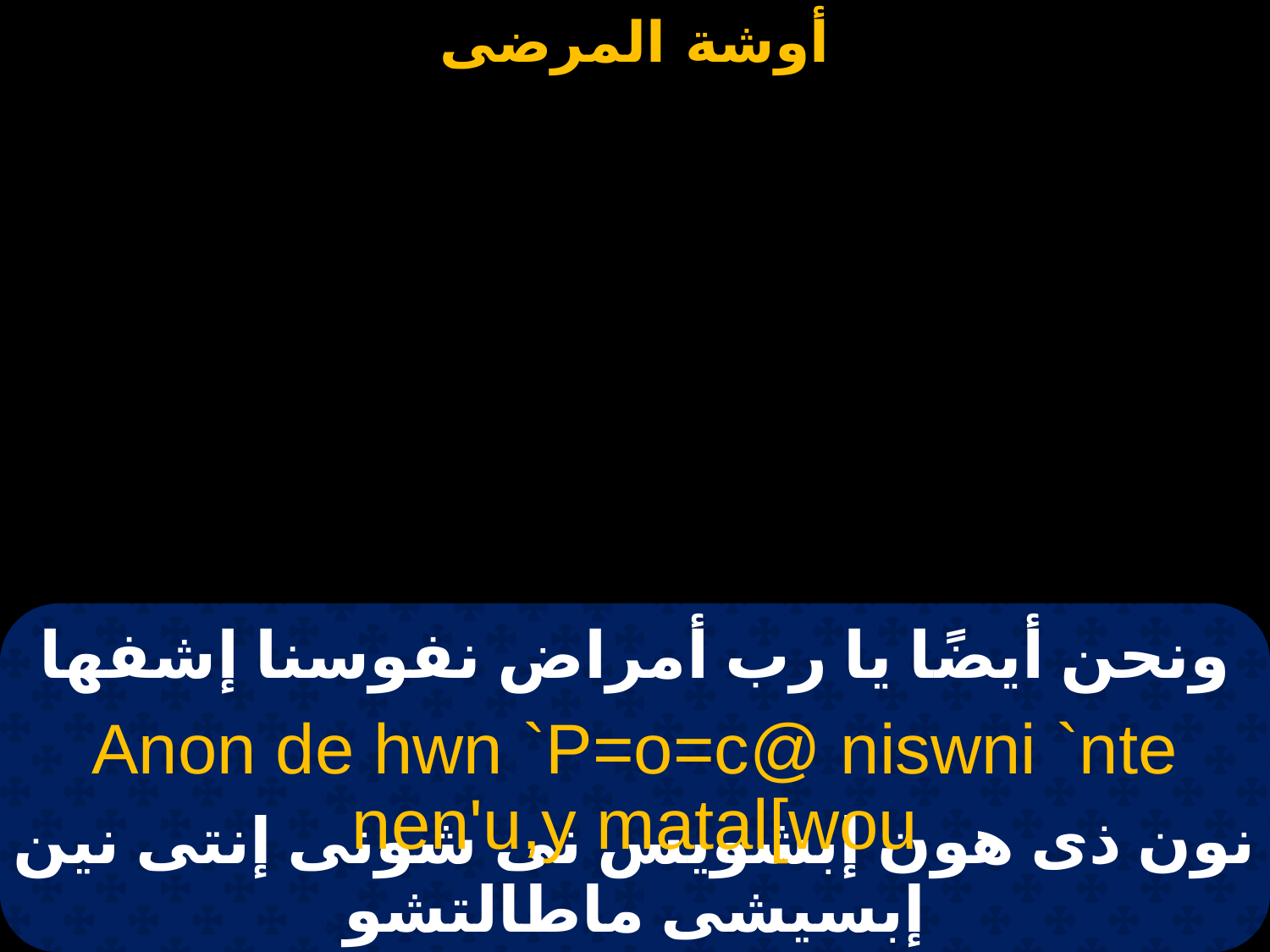

# ونحن أيضًا يا رب أمراض نفوسنا إشفها
Anon de hwn `P=o=c@ niswni `nte nen'u,y matal[wou
نون ذى هون إبشويس نى شونى إنتى نين إبسيشى ماطالتشو